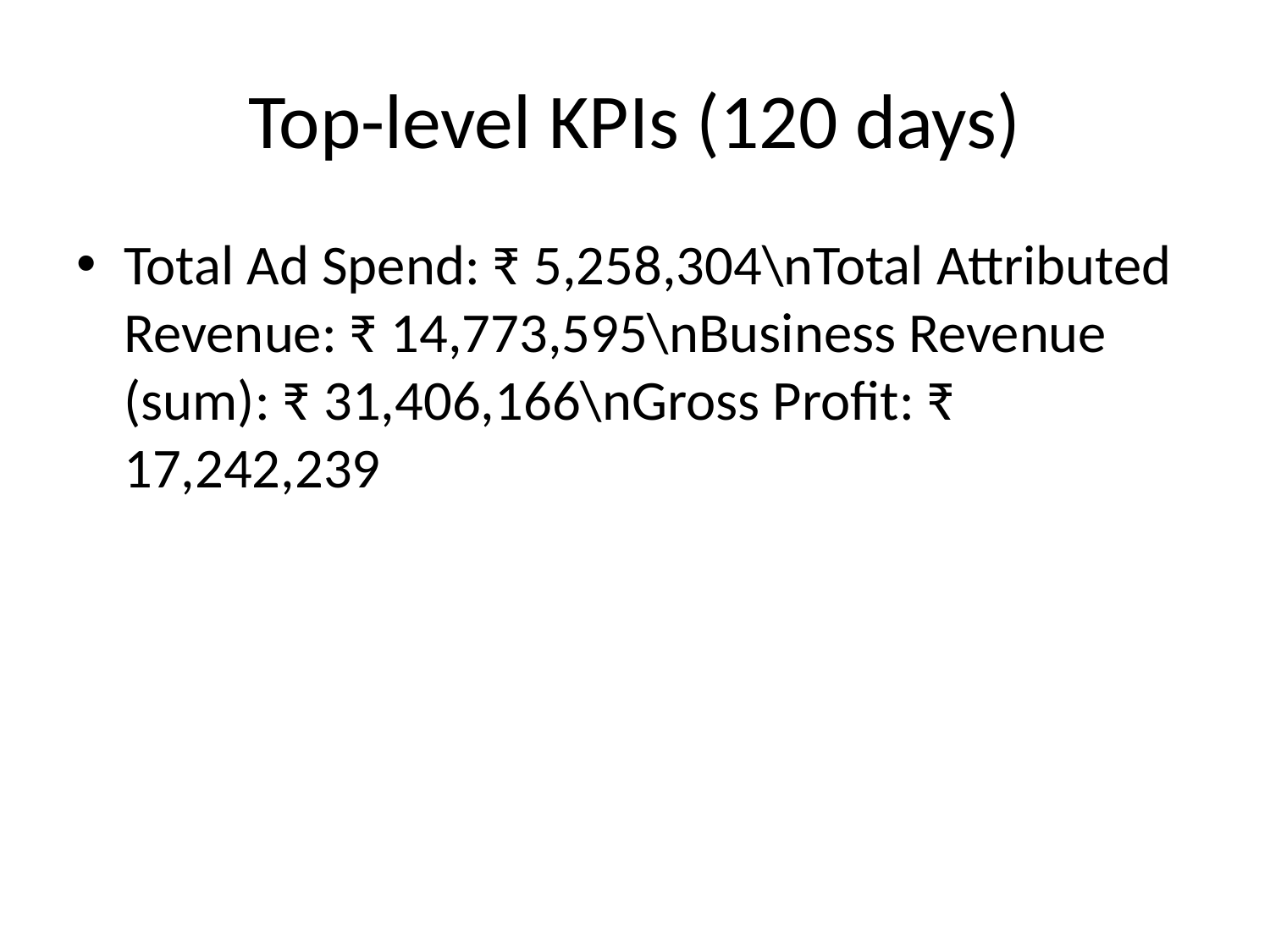

# Top-level KPIs (120 days)
Total Ad Spend: ₹ 5,258,304\nTotal Attributed Revenue: ₹ 14,773,595\nBusiness Revenue (sum): ₹ 31,406,166\nGross Profit: ₹ 17,242,239